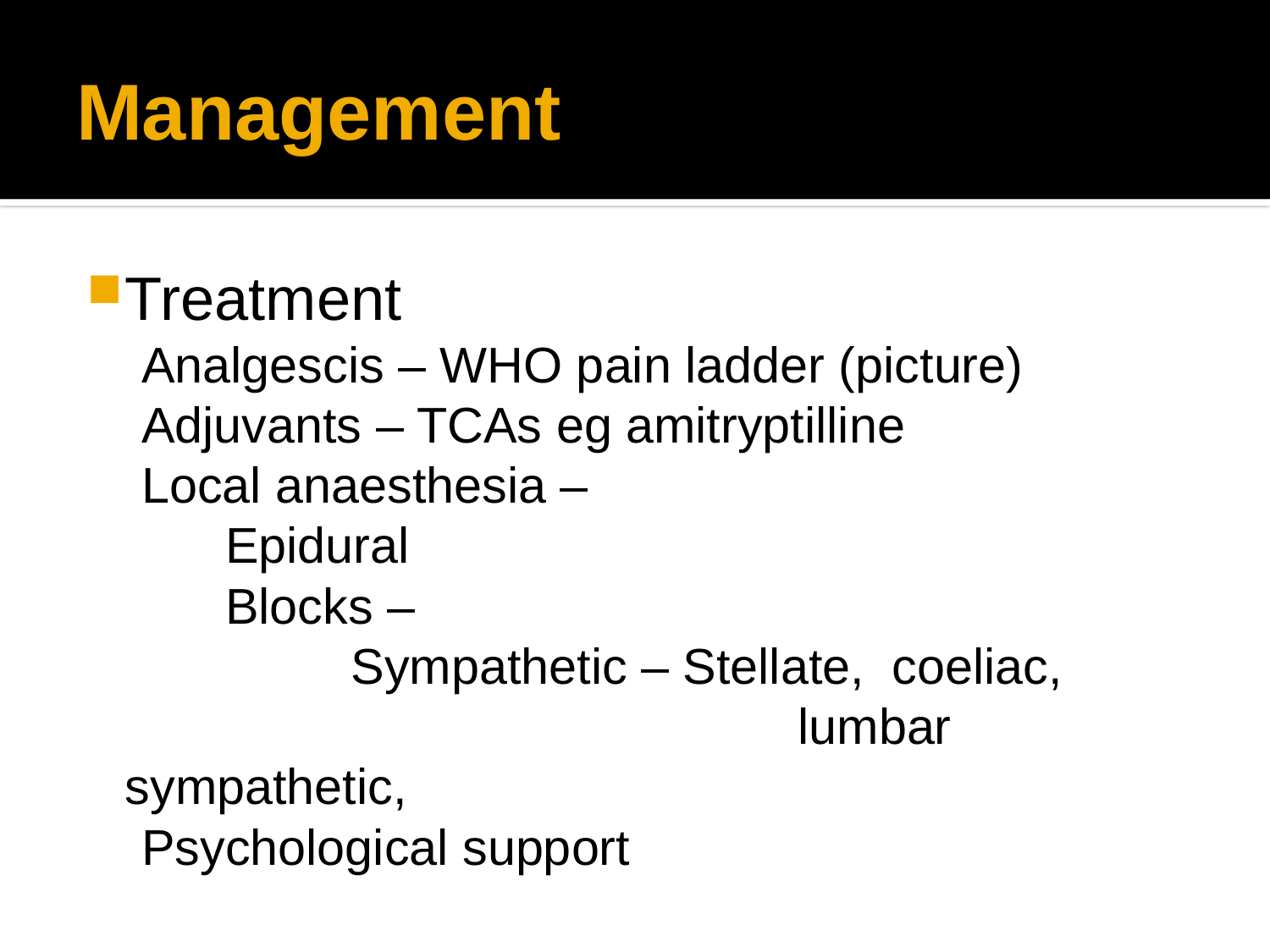

# Management
Treatment
    Analgescis – WHO pain ladder (picture)
    Adjuvants – TCAs eg amitryptilline
    Local anaesthesia –
          Epidural
          Blocks –
                   Sympathetic – Stellate,  coeliac,
                                                   lumbar sympathetic,
    Psychological support